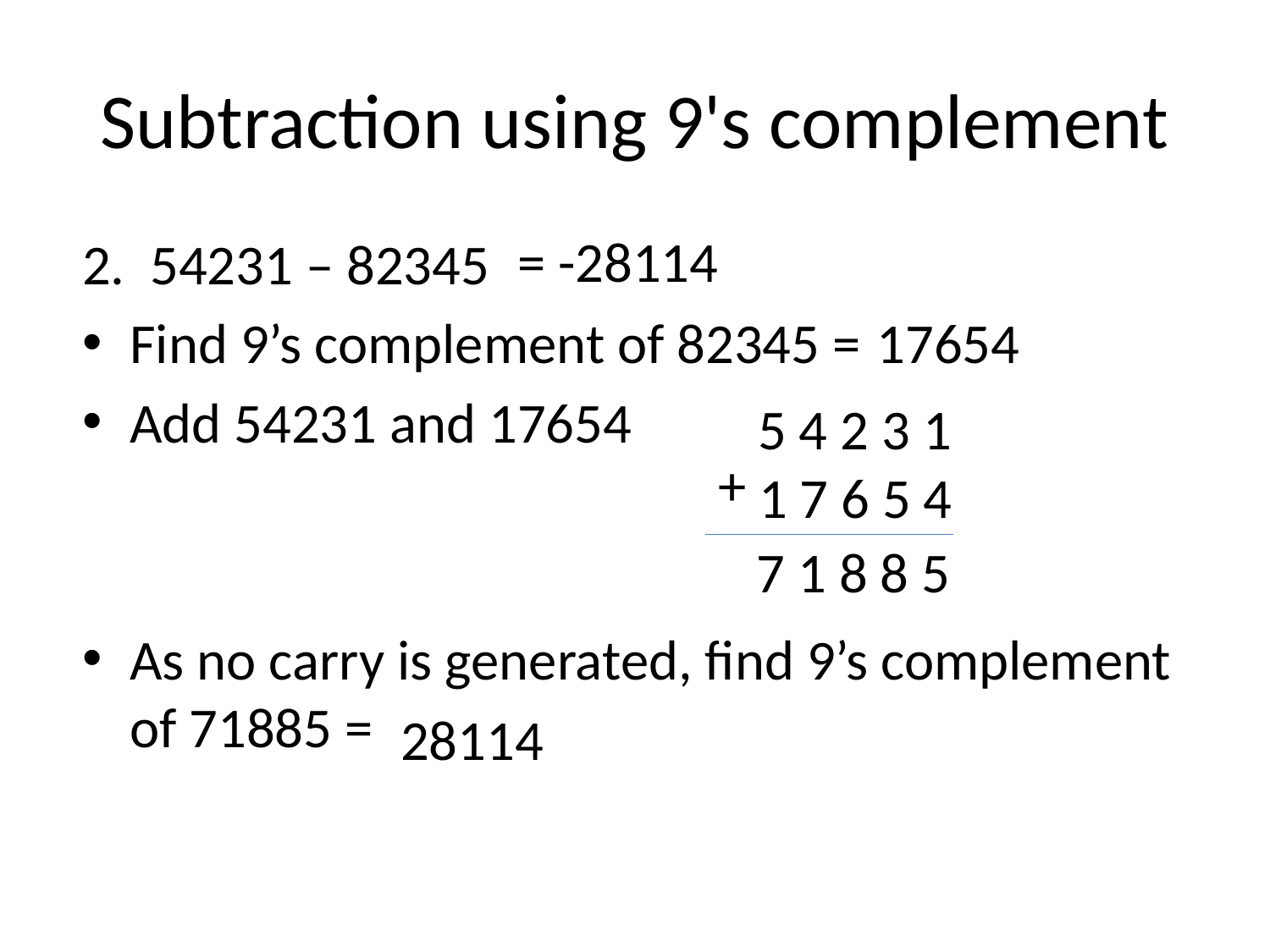

# Subtraction using 9's complement
= -28114
2.  54231 – 82345
Find 9’s complement of 82345 =
Add 54231 and 17654

As no carry is generated, find 9’s complement of 71885 =

17654
5 4 2 3 1
+
1 7 6 5 4
7 1 8 8 5
28114